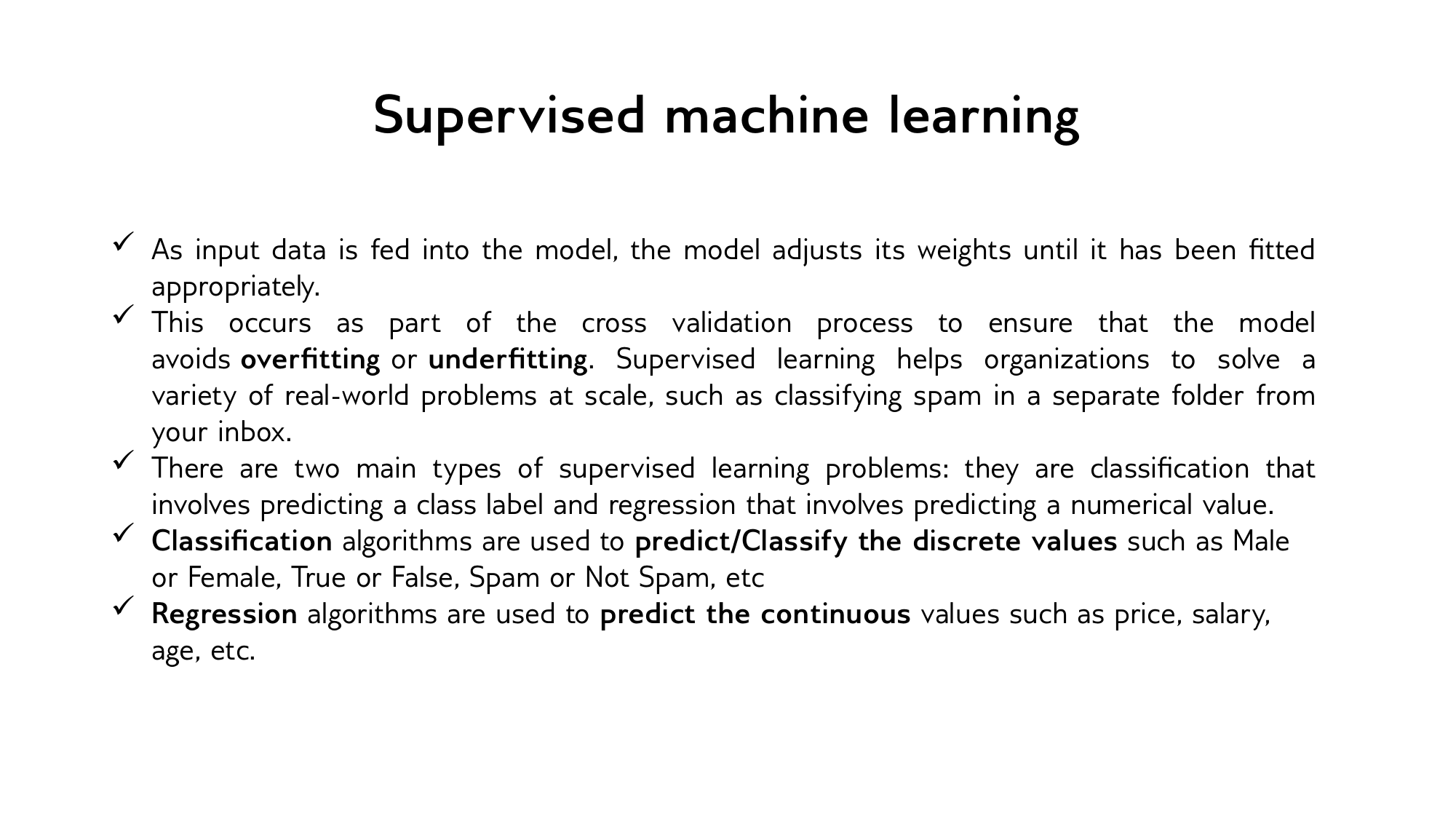

# Supervised machine learning
As input data is fed into the model, the model adjusts its weights until it has been fitted appropriately.
This occurs as part of the cross validation process to ensure that the model avoids overfitting or underfitting. Supervised learning helps organizations to solve a variety of real-world problems at scale, such as classifying spam in a separate folder from your inbox.
There are two main types of supervised learning problems: they are classification that involves predicting a class label and regression that involves predicting a numerical value.
Classification algorithms are used to predict/Classify the discrete values such as Male or Female, True or False, Spam or Not Spam, etc
Regression algorithms are used to predict the continuous values such as price, salary, age, etc.